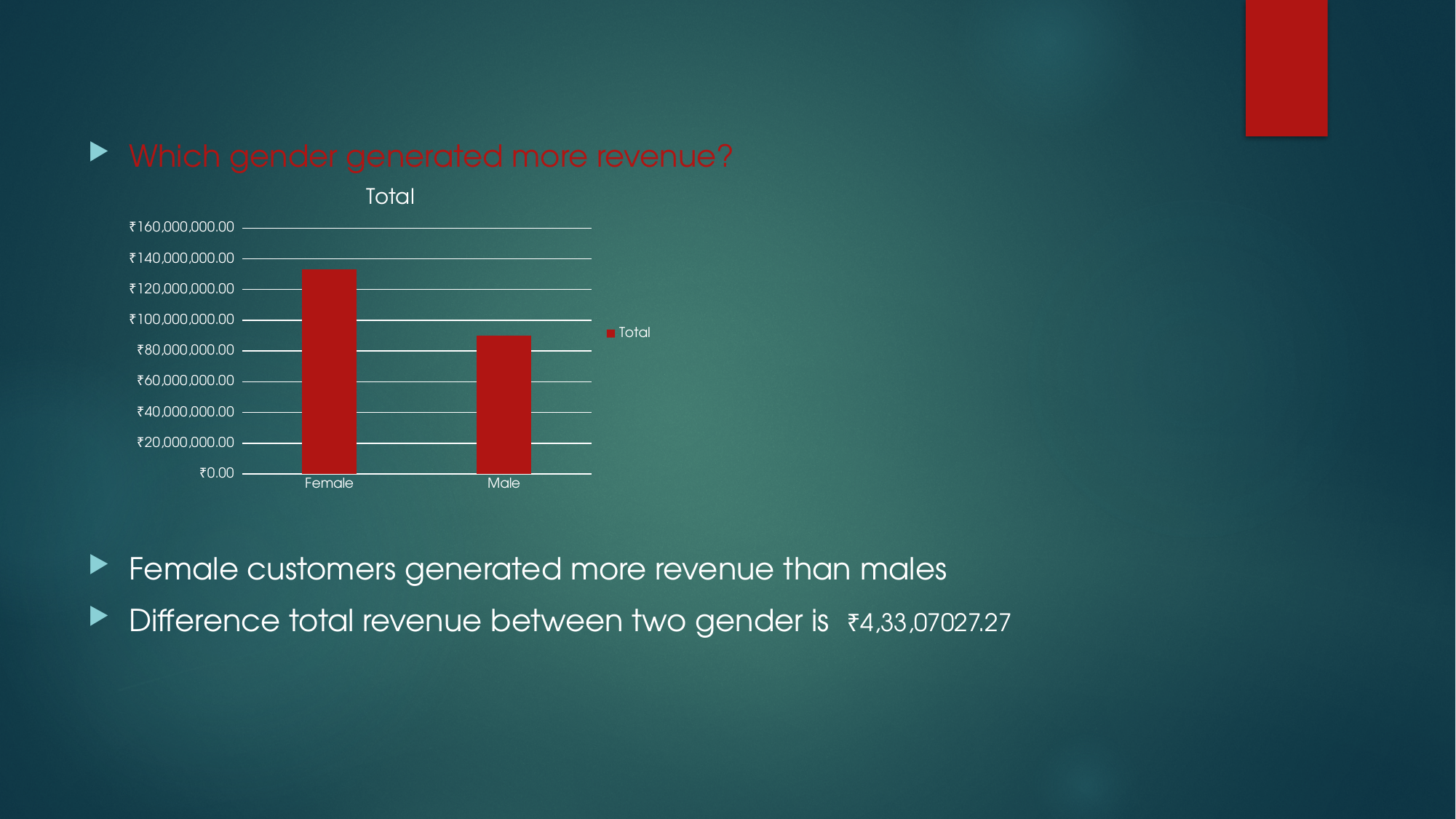

Which gender generated more revenue?

Female customers generated more revenue than males
Difference total revenue between two gender is  ₹4,33,07027.27

### Chart:

| Category | Total |
|---|---|
| Female | 133342852.5399911 |
| Male | 90035825.2699964 |